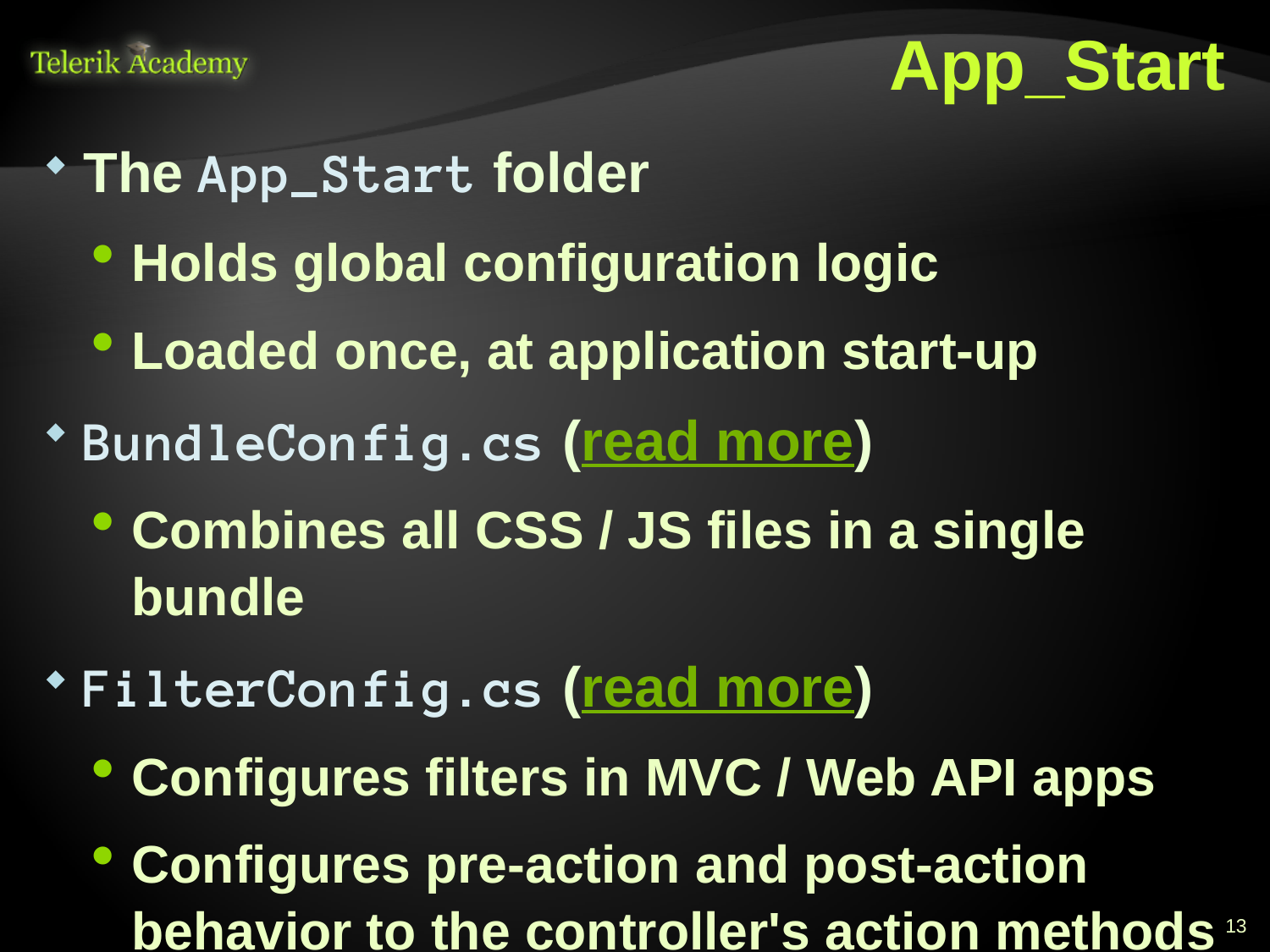

# App_Start
The App_Start folder
Holds global configuration logic
Loaded once, at application start-up
BundleConfig.cs (read more)
Combines all CSS / JS files in a single bundle
FilterConfig.cs (read more)
Configures filters in MVC / Web API apps
Configures pre-action and post-action behavior to the controller's action methods
13